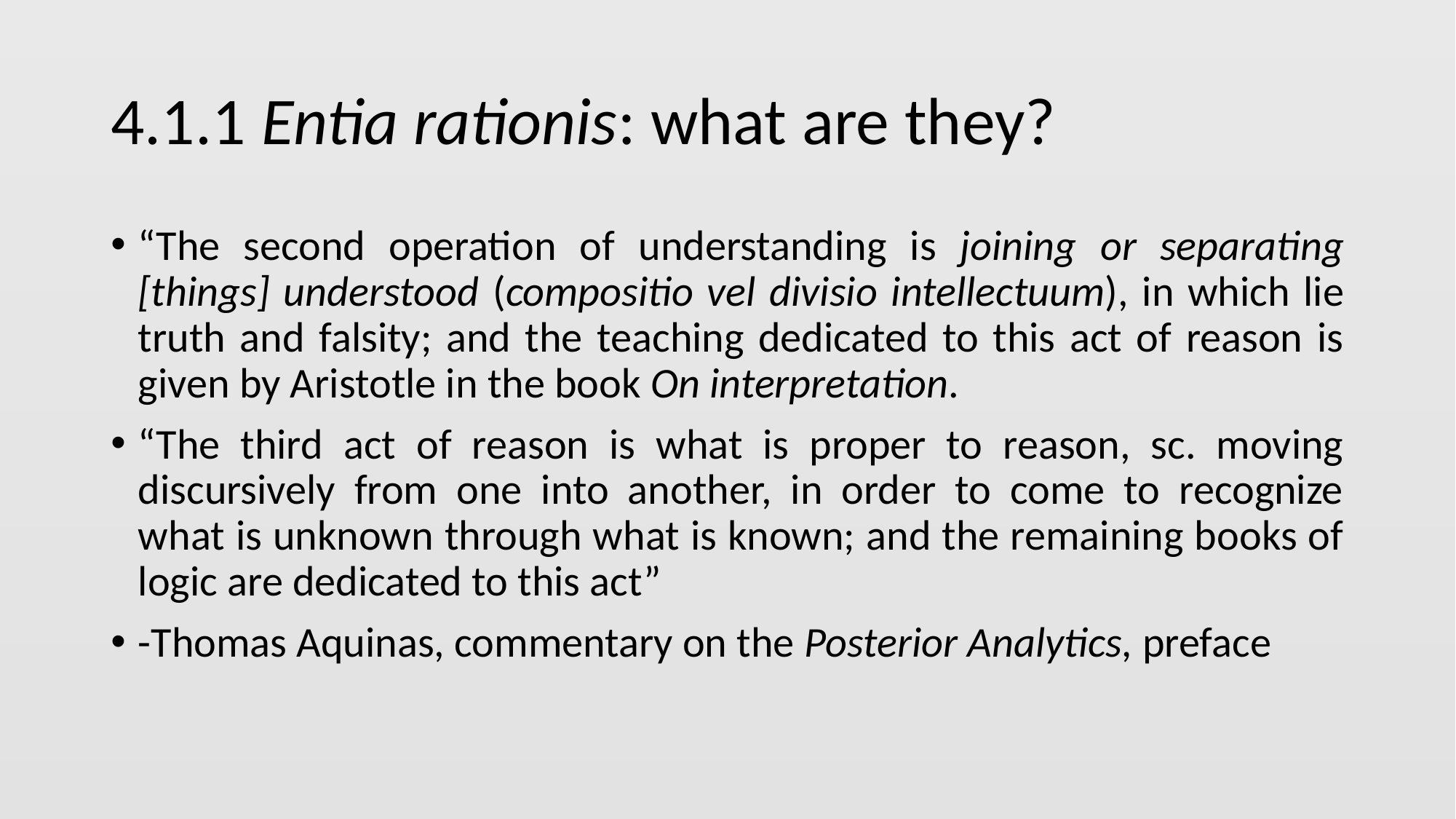

# 4.1.1 Entia rationis: what are they?
“The second operation of understanding is joining or separating [things] understood (compositio vel divisio intellectuum), in which lie truth and falsity; and the teaching dedicated to this act of reason is given by Aristotle in the book On interpretation.
“The third act of reason is what is proper to reason, sc. moving discursively from one into another, in order to come to recognize what is unknown through what is known; and the remaining books of logic are dedicated to this act”
-Thomas Aquinas, commentary on the Posterior Analytics, preface